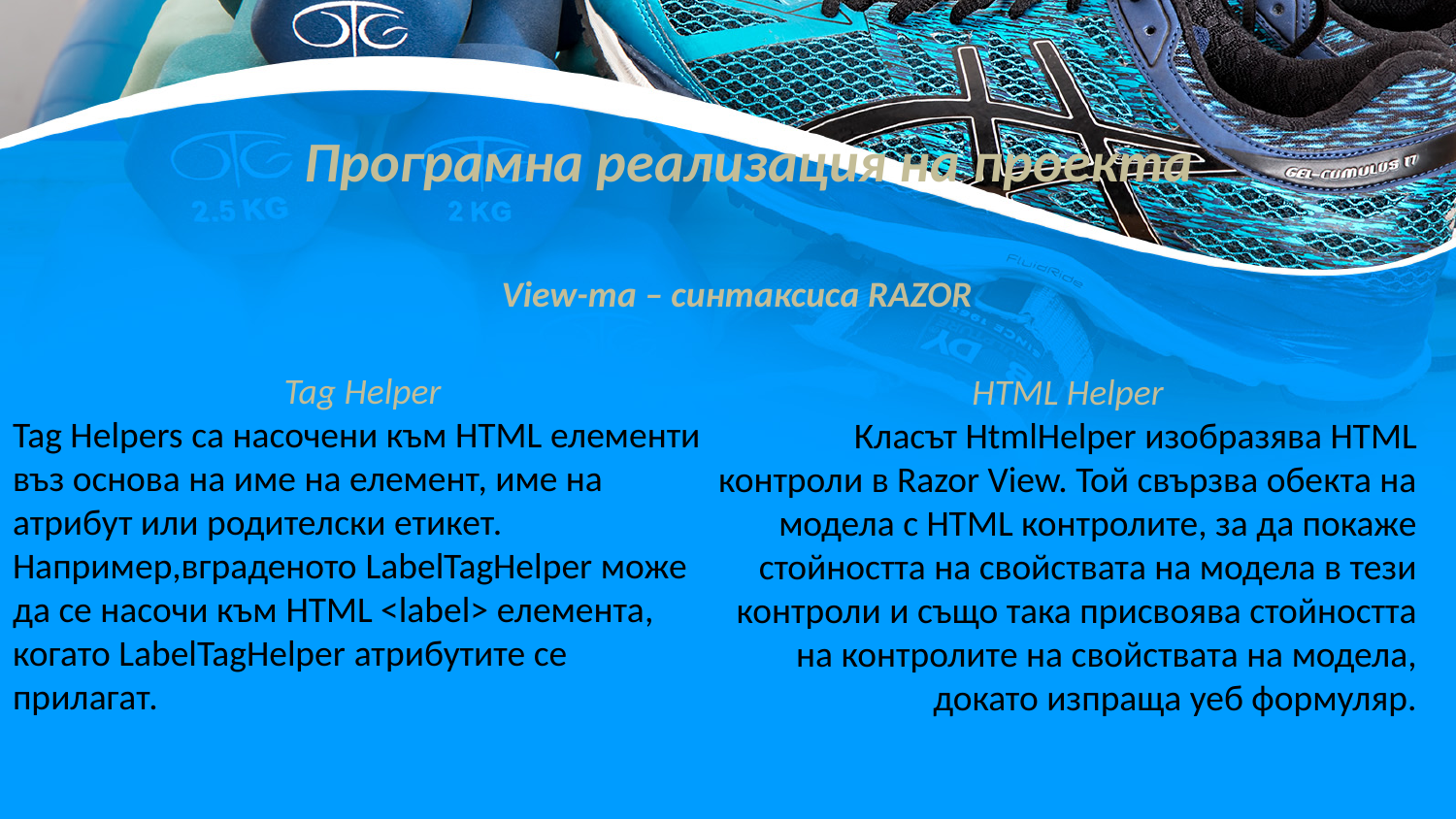

Програмна реализация на проекта
View-та – синтаксиса RAZOR
Tag Helper
Tag Helpers са насочени към HTML елементи въз основа на име на елемент, име на атрибут или родителски етикет. Например,вграденото LabelTagHelper може да се насочи към HTML <label> елемента, когато LabelTagHelper атрибутите се прилагат.
HTML Helper
Класът HtmlHelper изобразява HTML контроли в Razor View. Той свързва обекта на модела с HTML контролите, за да покаже стойността на свойствата на модела в тези контроли и също така присвоява стойността на контролите на свойствата на модела, докато изпраща уеб формуляр.